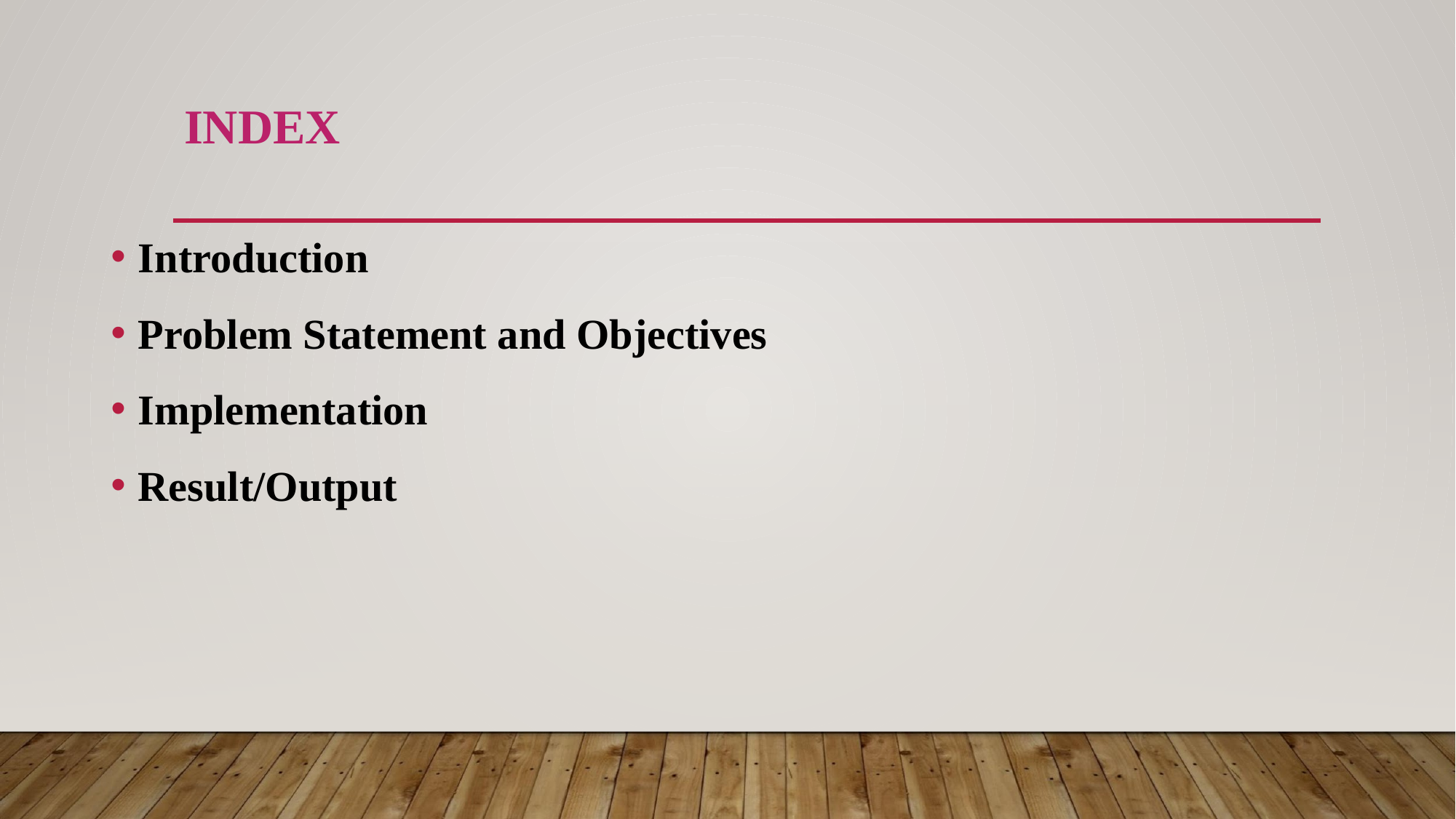

# INDEX
Introduction
Problem Statement and Objectives
Implementation
Result/Output